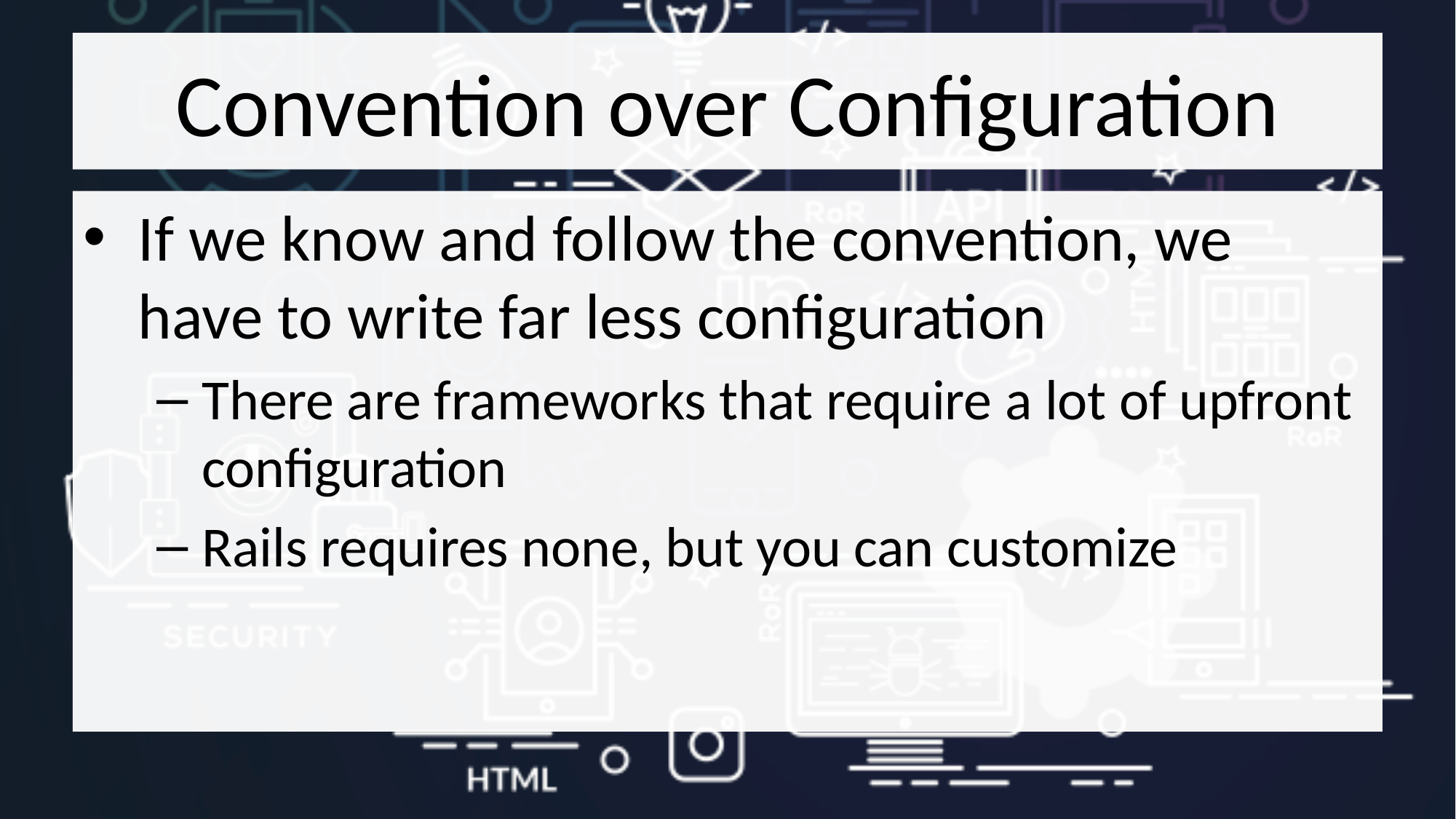

# Convention over Configuration
If we know and follow the convention, we have to write far less configuration
There are frameworks that require a lot of upfront configuration
Rails requires none, but you can customize